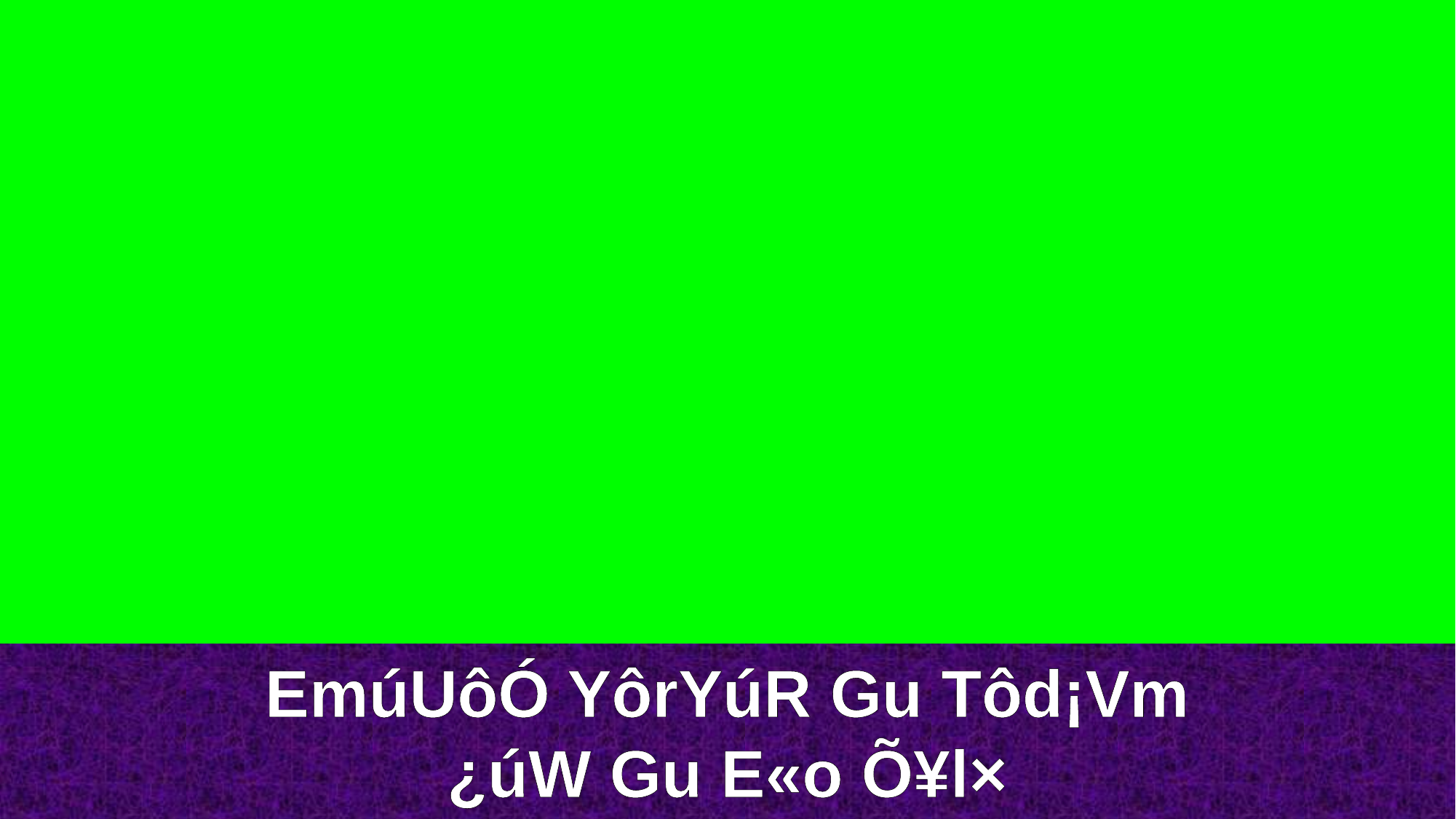

EmúUôÓ YôrYúR Gu Tôd¡Vm
¿úW Gu E«o Õ¥l×